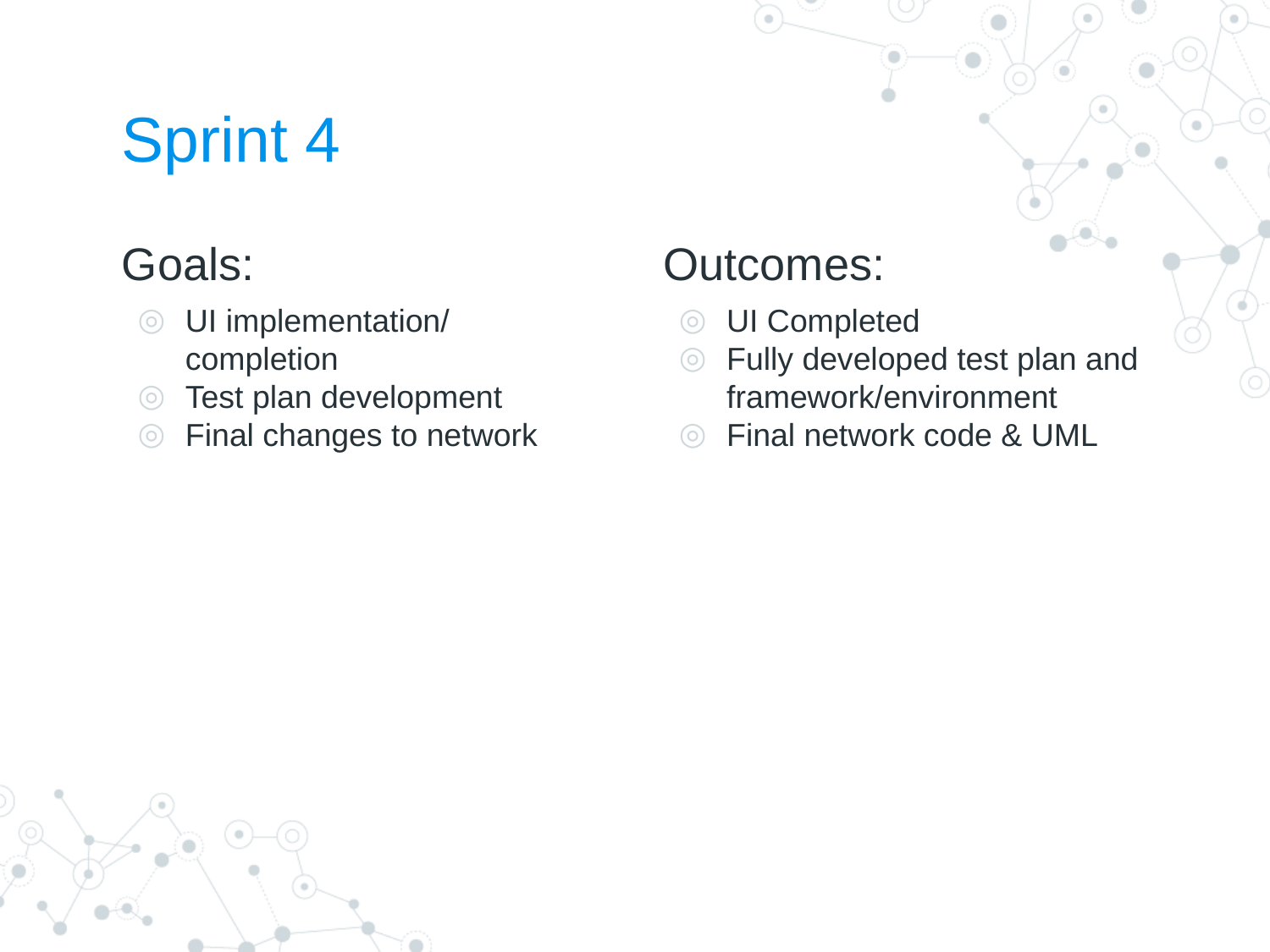

# Sprint 4
Goals:
UI implementation/ completion
Test plan development
Final changes to network
Outcomes:
UI Completed
Fully developed test plan and framework/environment
Final network code & UML